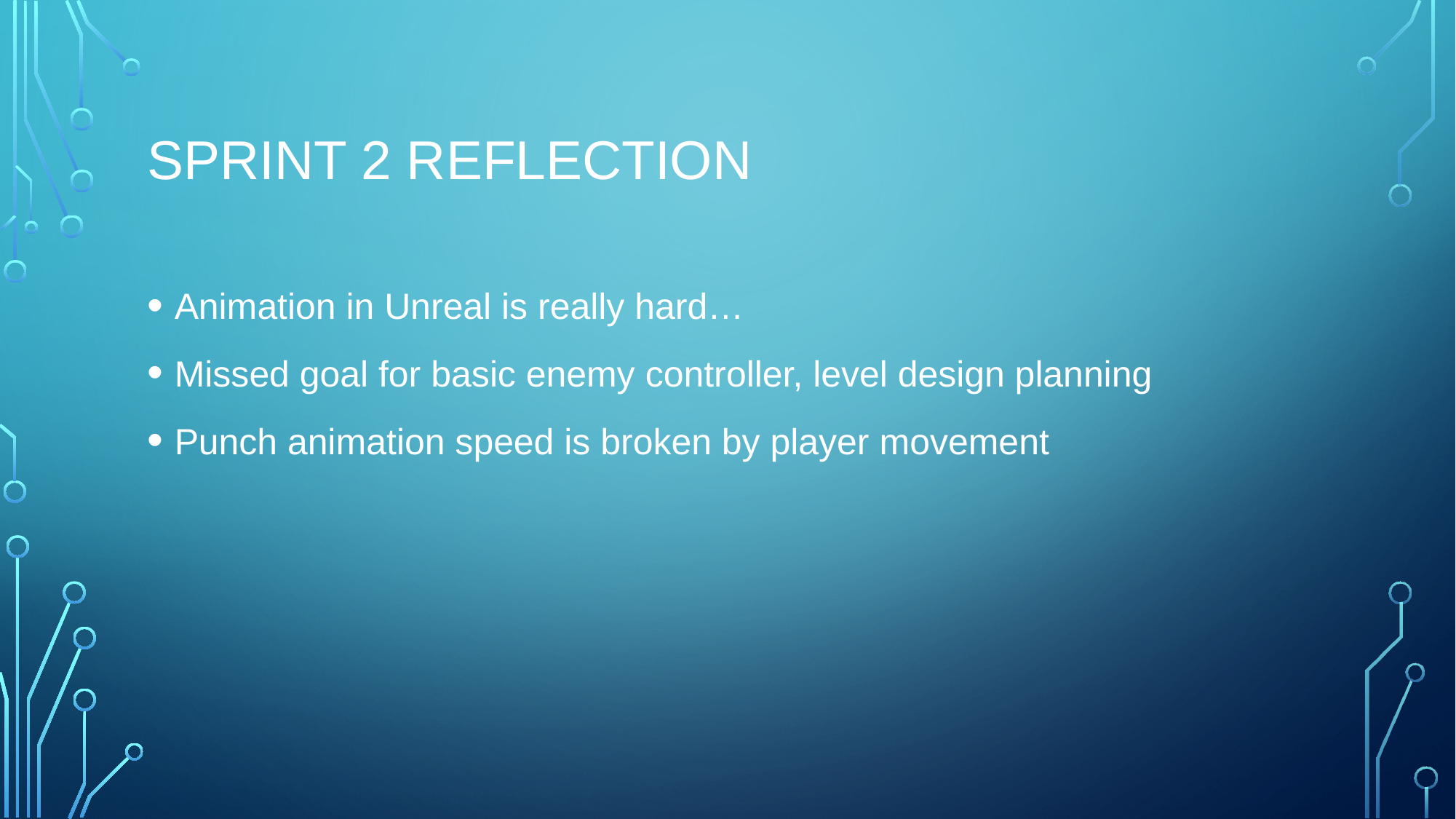

# Sprint 2 reflection
Animation in Unreal is really hard…
Missed goal for basic enemy controller, level design planning
Punch animation speed is broken by player movement